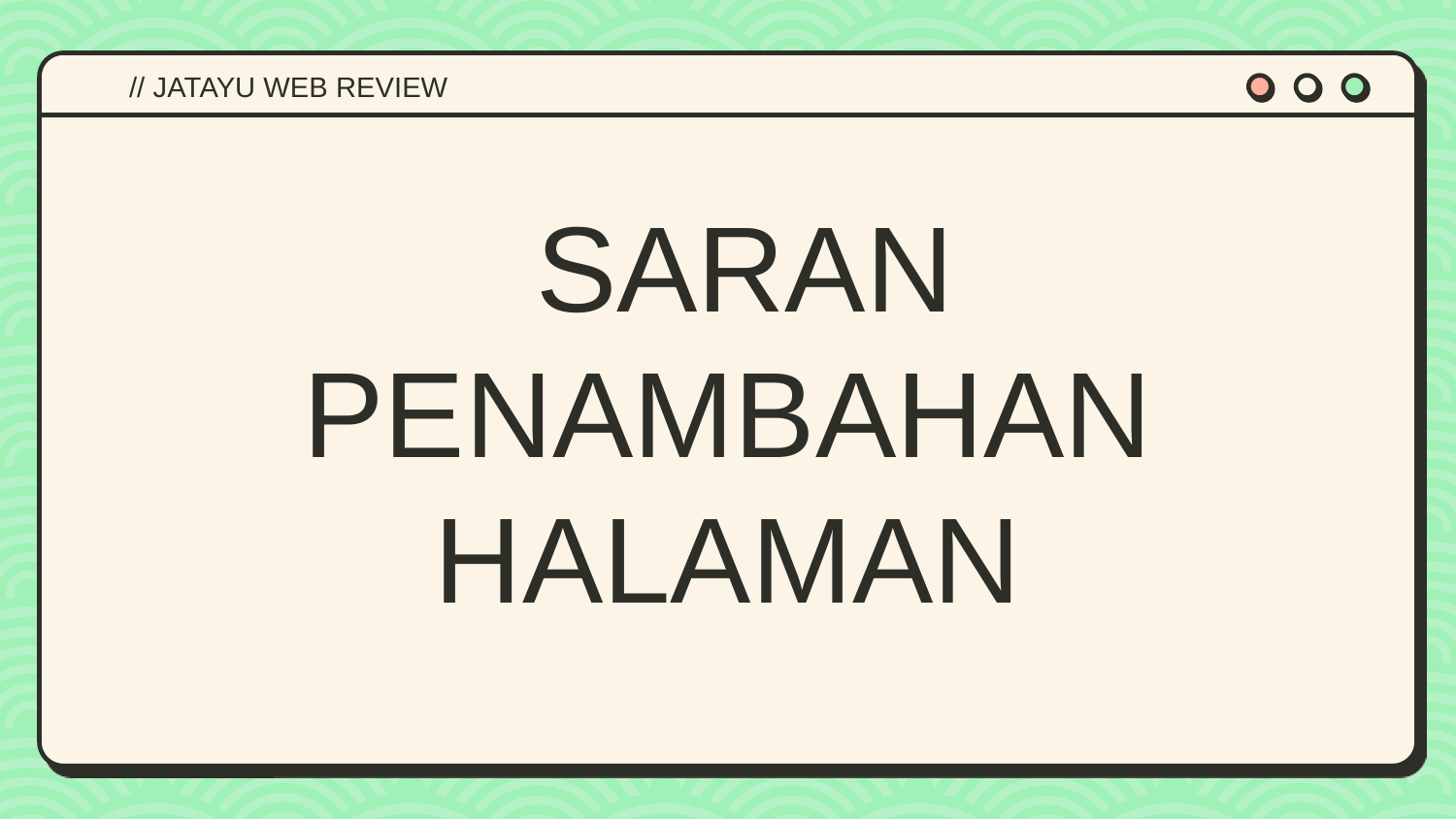

// JATAYU WEB REVIEW
# SARAN PENAMBAHAN HALAMAN